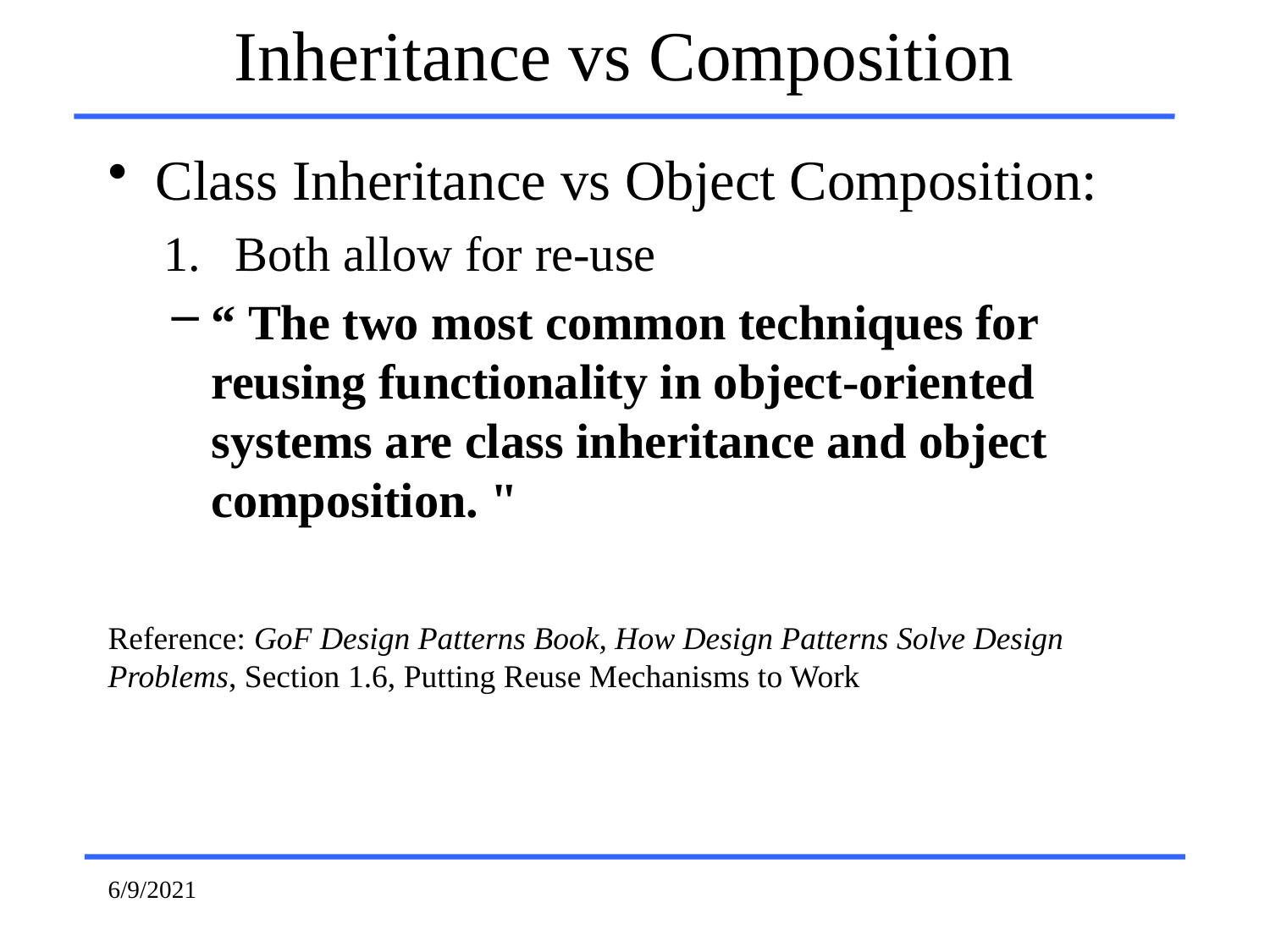

# Inheritance vs Composition
Class Inheritance vs Object Composition:
Both allow for re-use
“ The two most common techniques for reusing functionality in object-oriented systems are class inheritance and object composition. "

Reference: GoF Design Patterns Book, How Design Patterns Solve Design Problems, Section 1.6, Putting Reuse Mechanisms to Work
6/9/2021